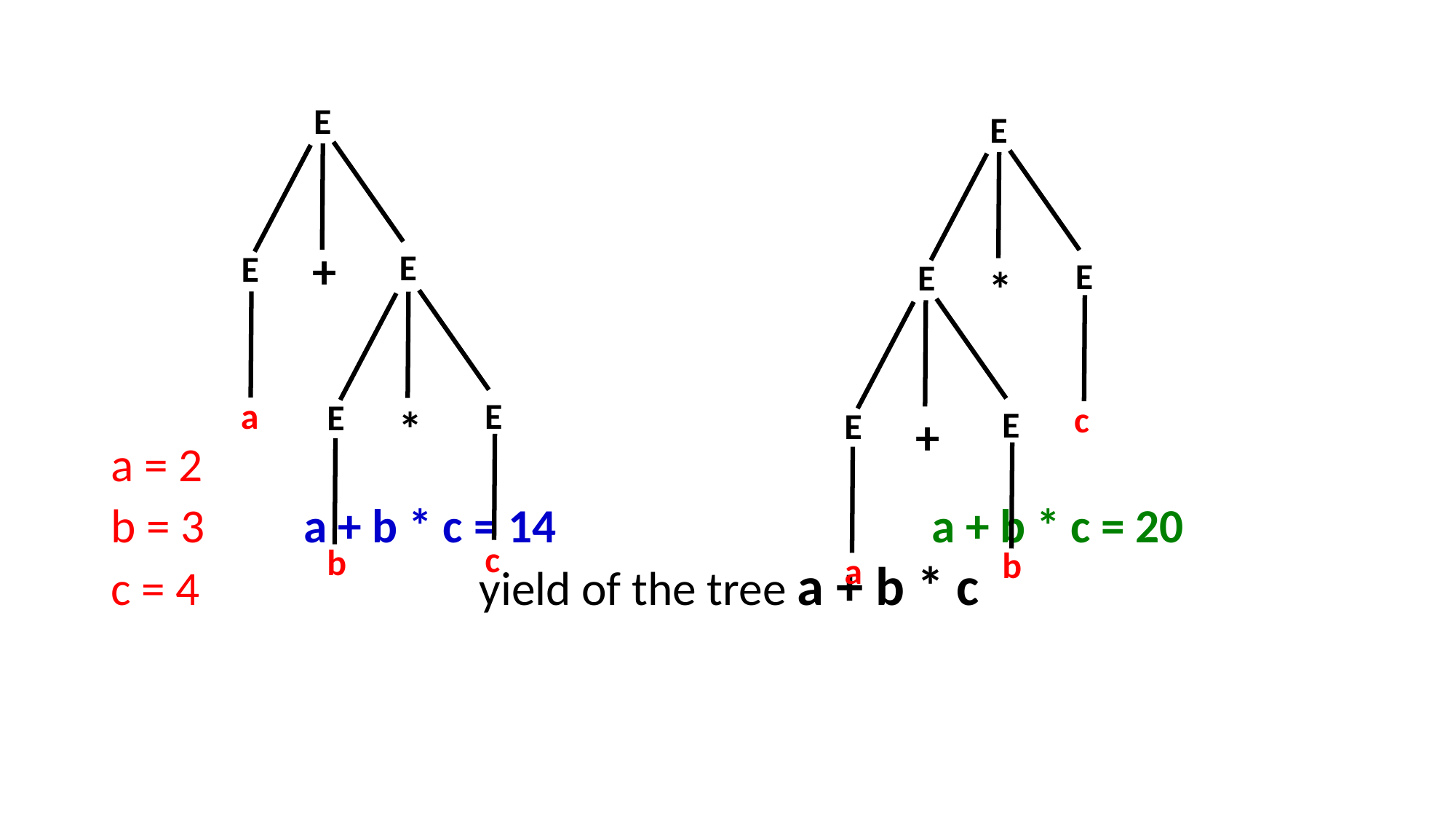

a = 2
b = 3        a + b * c = 14                                   a + b * c = 20
c = 4                          yield of the tree a + b * c

E
E
+
E
E
E
E
*
a
E
E
c
*
E
E
+
c
b
b
a